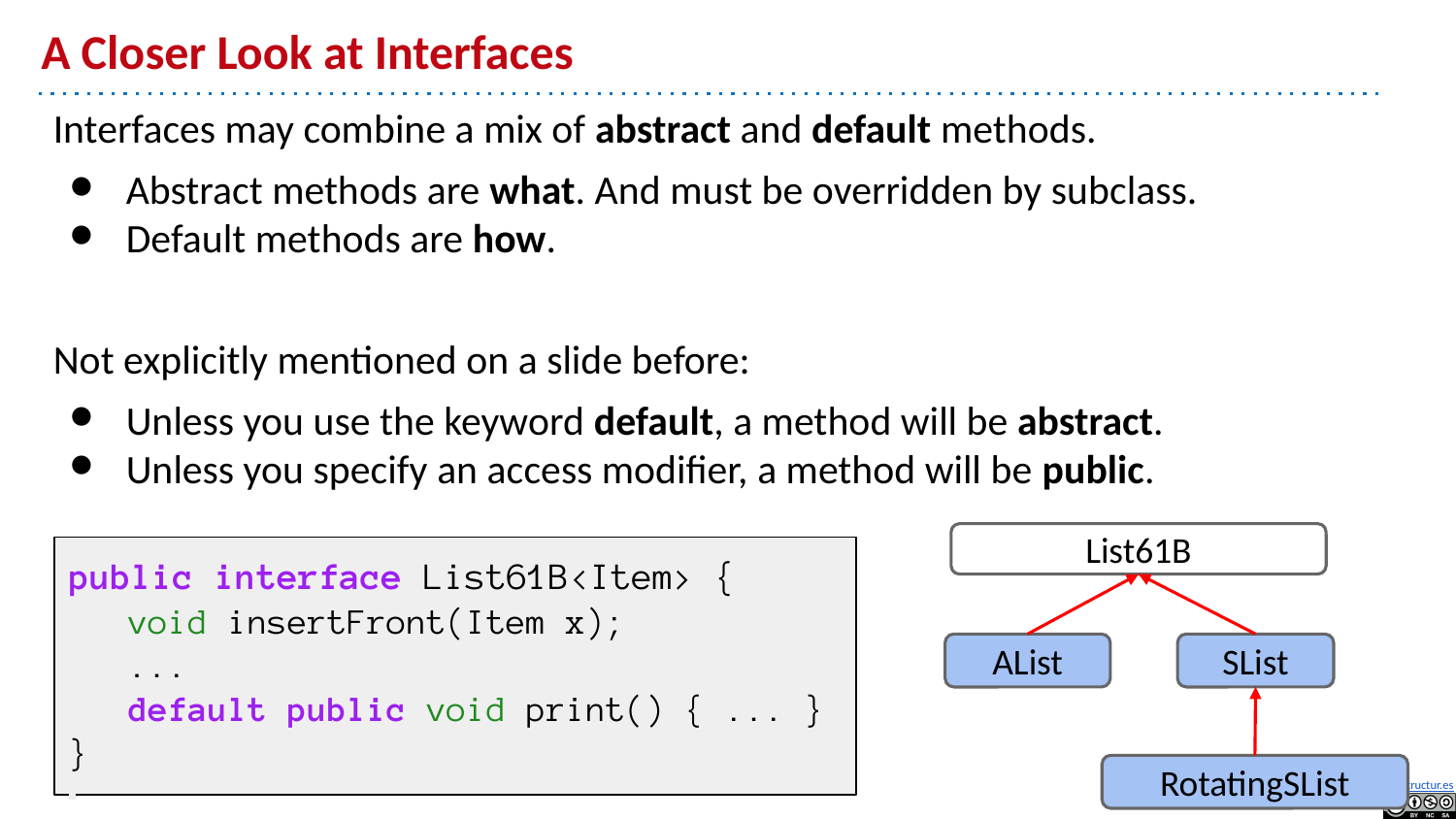

# A Closer Look at Interfaces
Interfaces may combine a mix of abstract and default methods.
Abstract methods are what. And must be overridden by subclass.
Default methods are how.

Not explicitly mentioned on a slide before:
Unless you use the keyword default, a method will be abstract.
Unless you specify an access modifier, a method will be public.
List61B
public interface List61B<Item> {
   void insertFront(Item x);
   ...
   default public void print() { ... }
}

AList
SList
RotatingSList